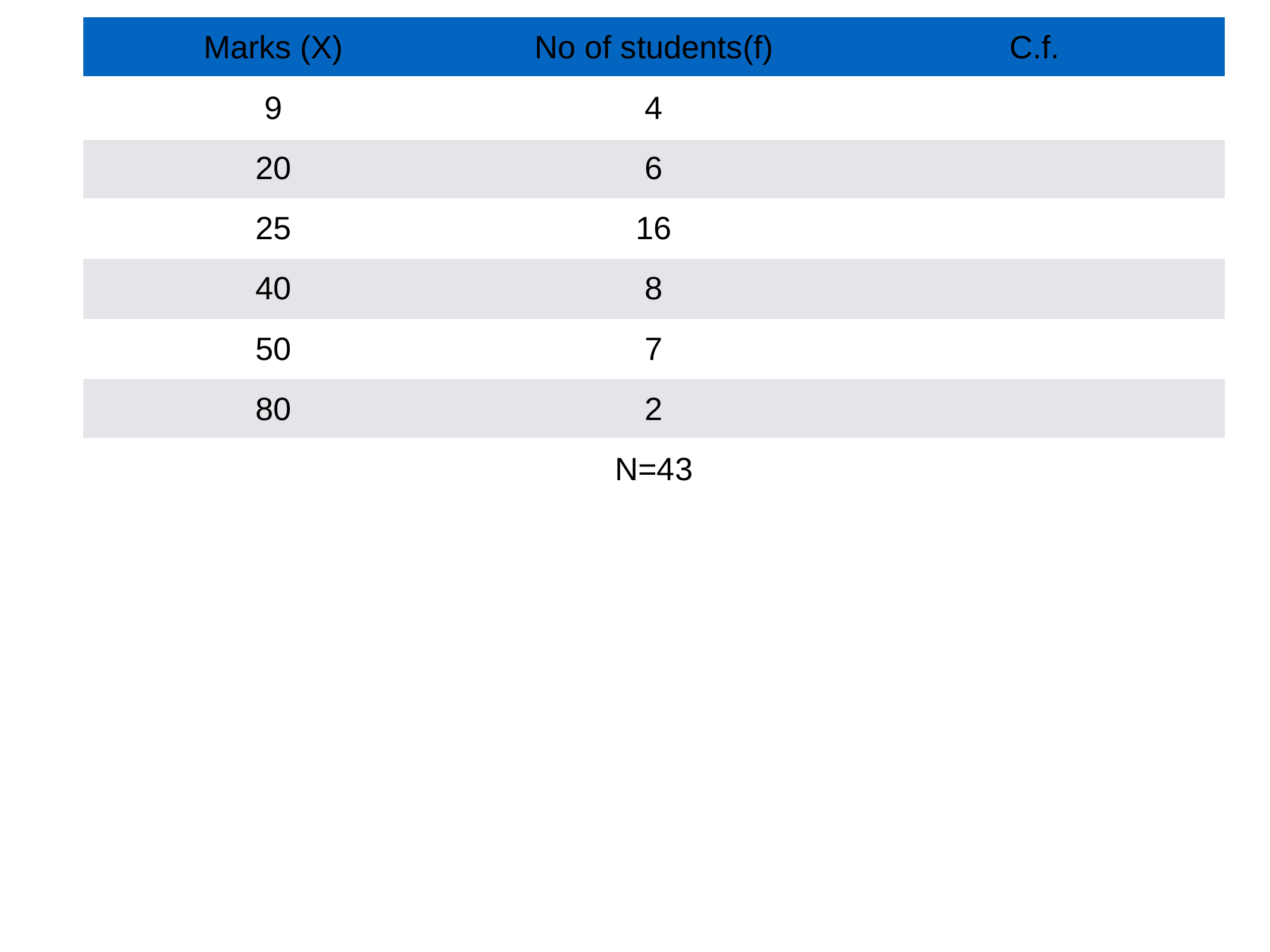

| Marks (X) | No of students(f) | C.f. |
| --- | --- | --- |
| 9 | 4 |  |
| 20 | 6 |  |
| 25 | 16 |  |
| 40 | 8 |  |
| 50 | 7 |  |
| 80 | 2 |  |
|  | N=43 |  |
#